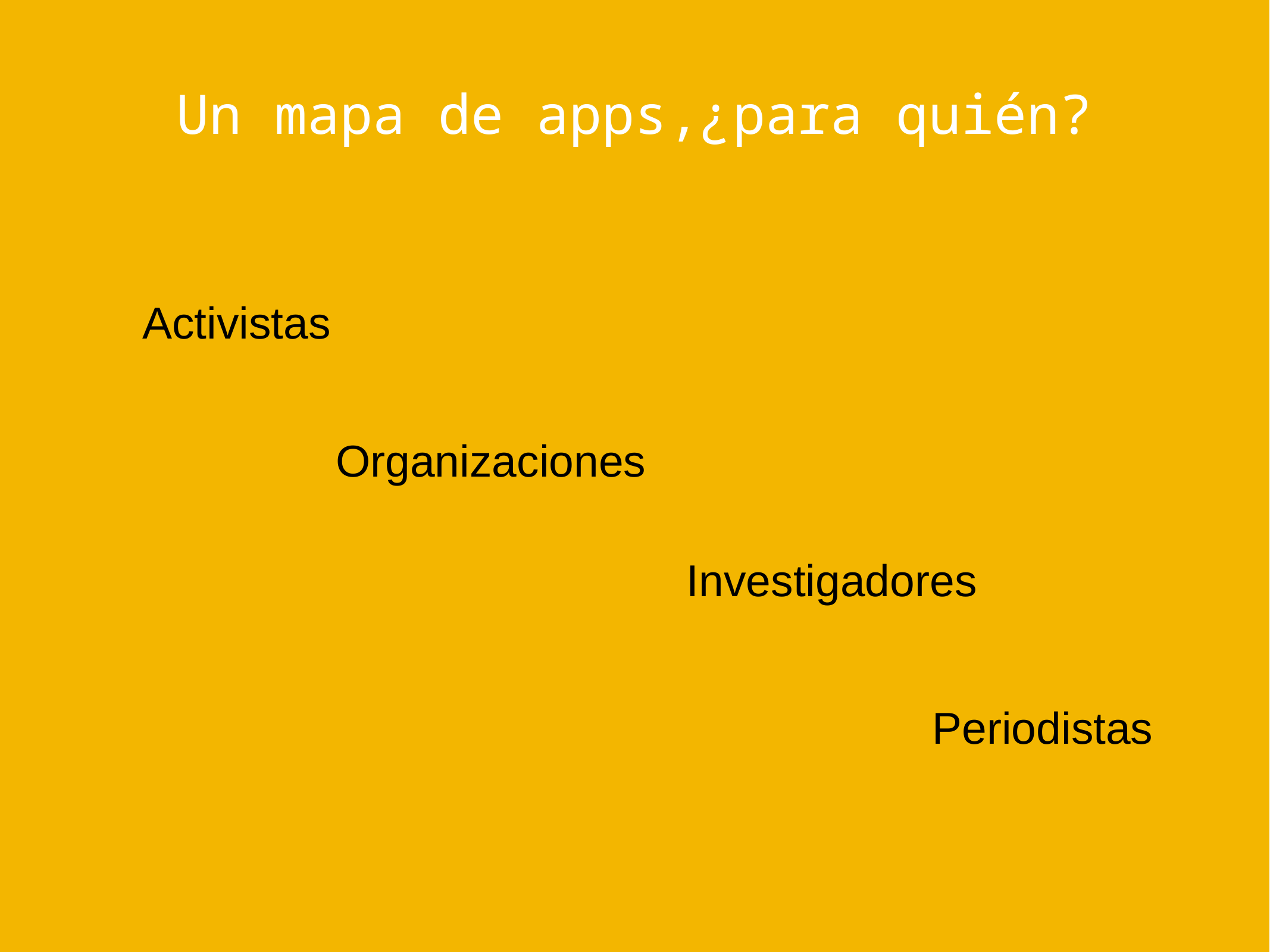

Un mapa de apps,¿para quién?
Activistas
Organizaciones
Investigadores
Periodistas